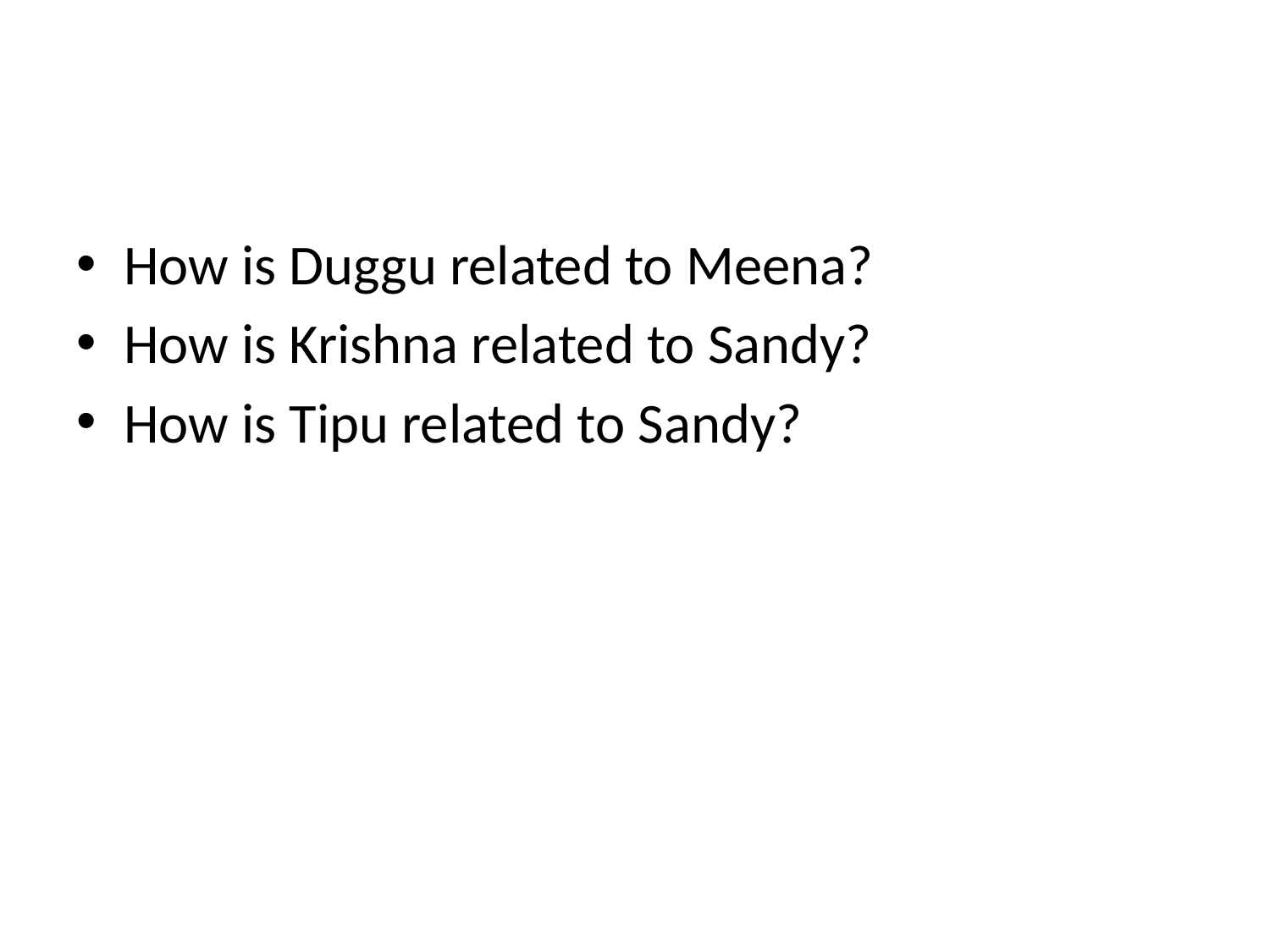

#
How is Duggu related to Meena?
How is Krishna related to Sandy?
How is Tipu related to Sandy?